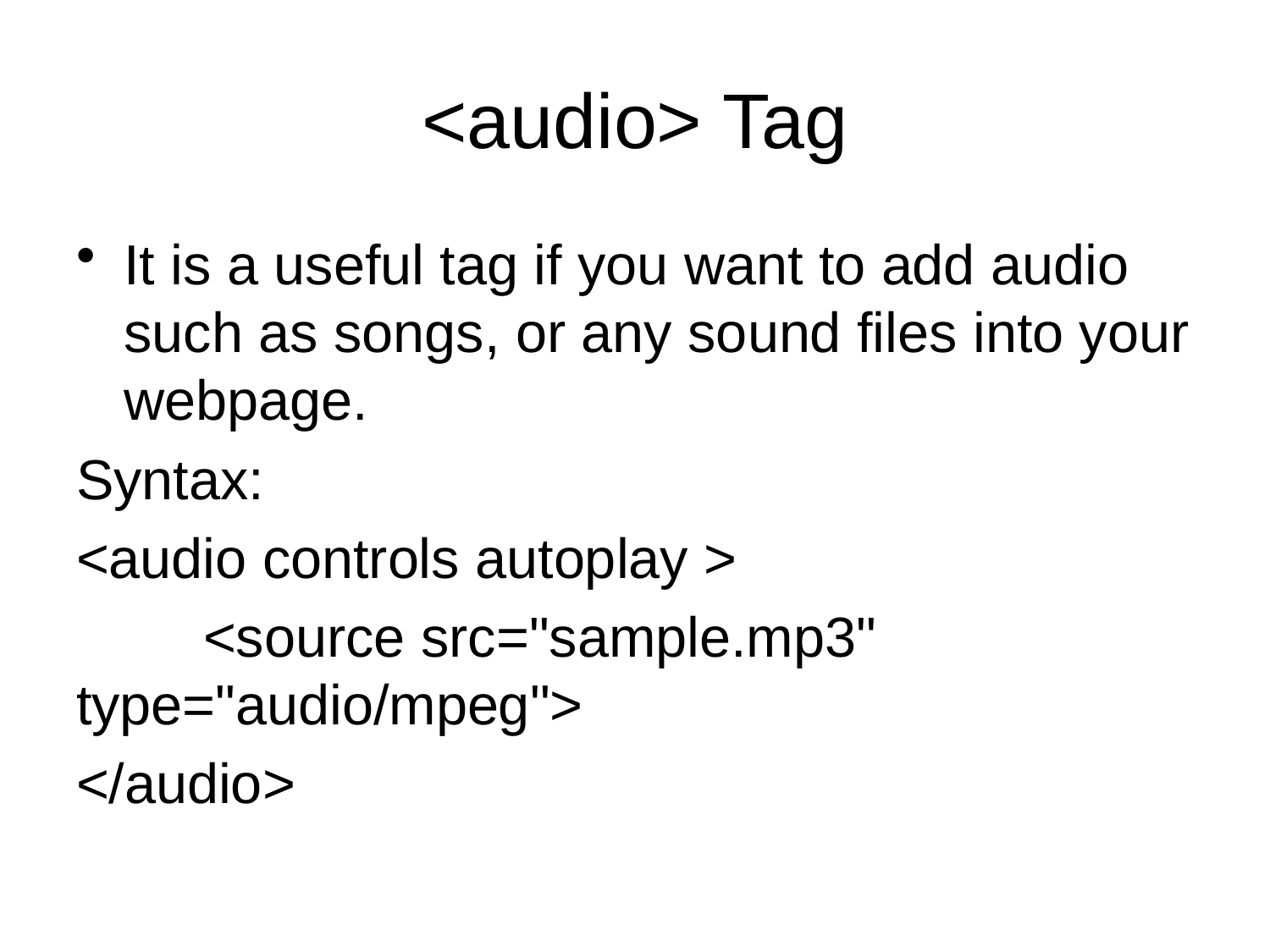

# <audio> Tag
It is a useful tag if you want to add audio such as songs, or any sound files into your webpage.
Syntax:
<audio controls autoplay >
	<source src="sample.mp3" 		type="audio/mpeg">
</audio>
180